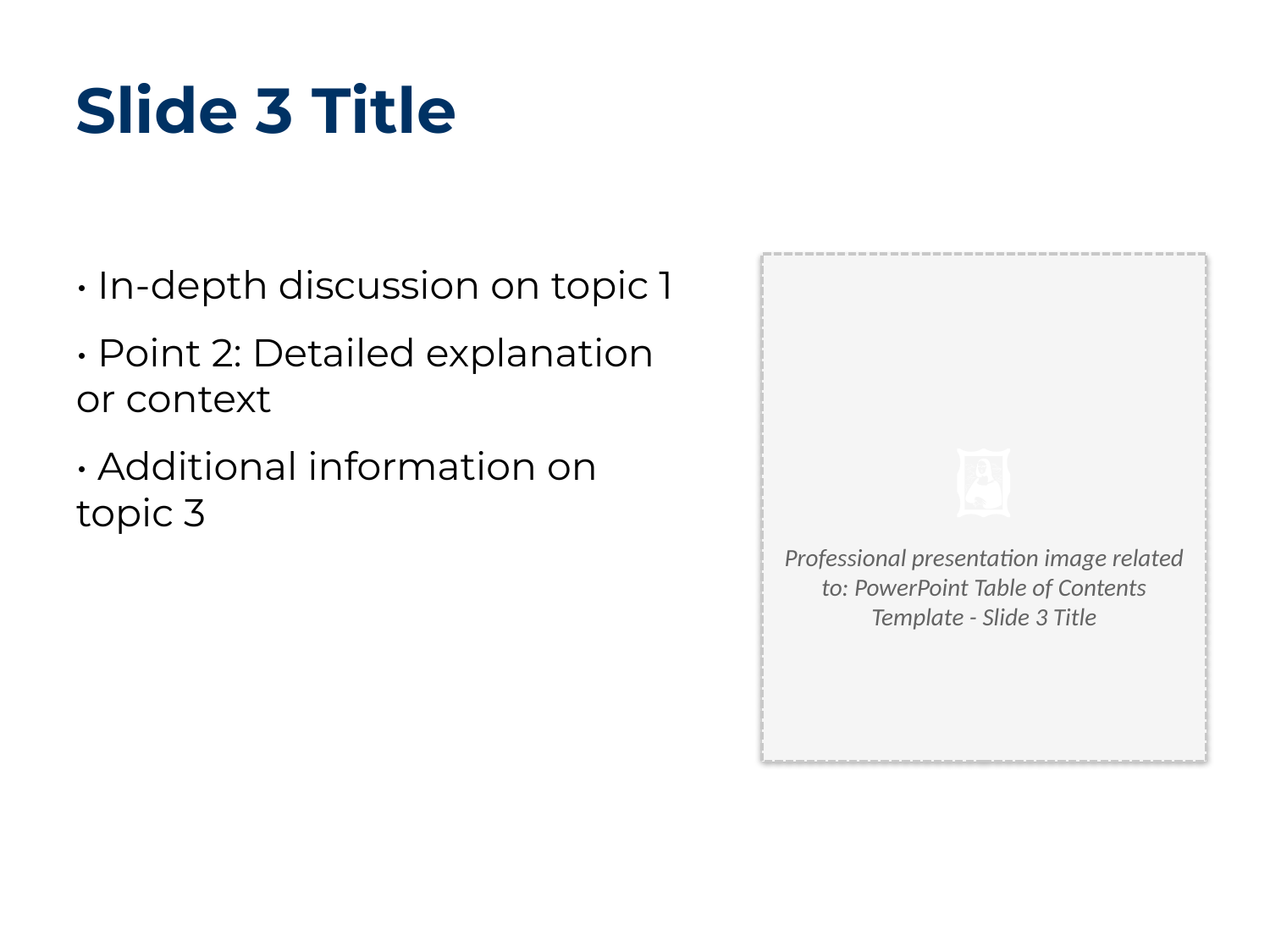

Slide 3 Title
• In-depth discussion on topic 1
• Point 2: Detailed explanation or context
• Additional information on topic 3

🖼️
Professional presentation image related to: PowerPoint Table of Contents Template - Slide 3 Title